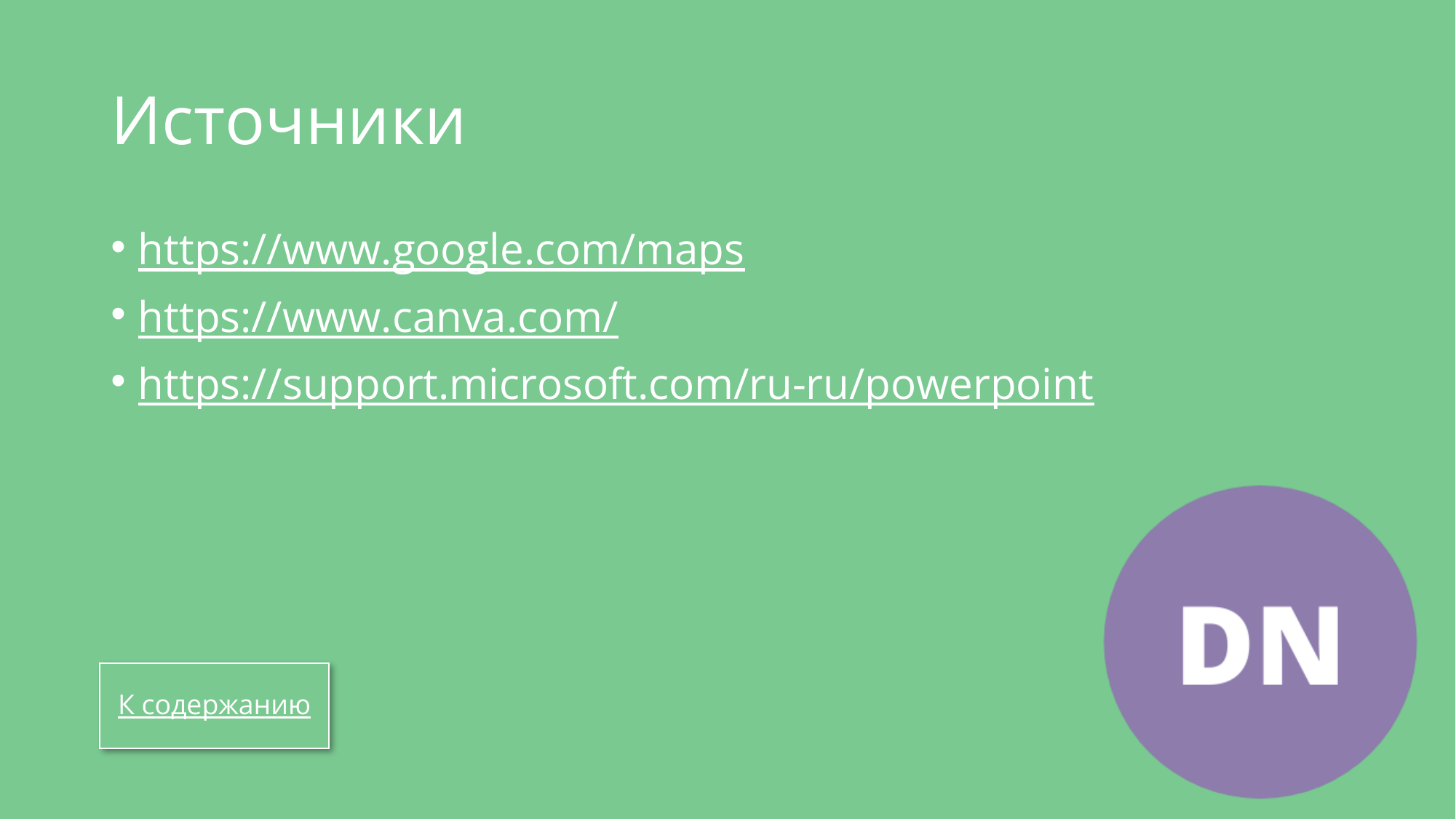

# Источники
https://www.google.com/maps
https://www.canva.com/
https://support.microsoft.com/ru-ru/powerpoint
К содержанию